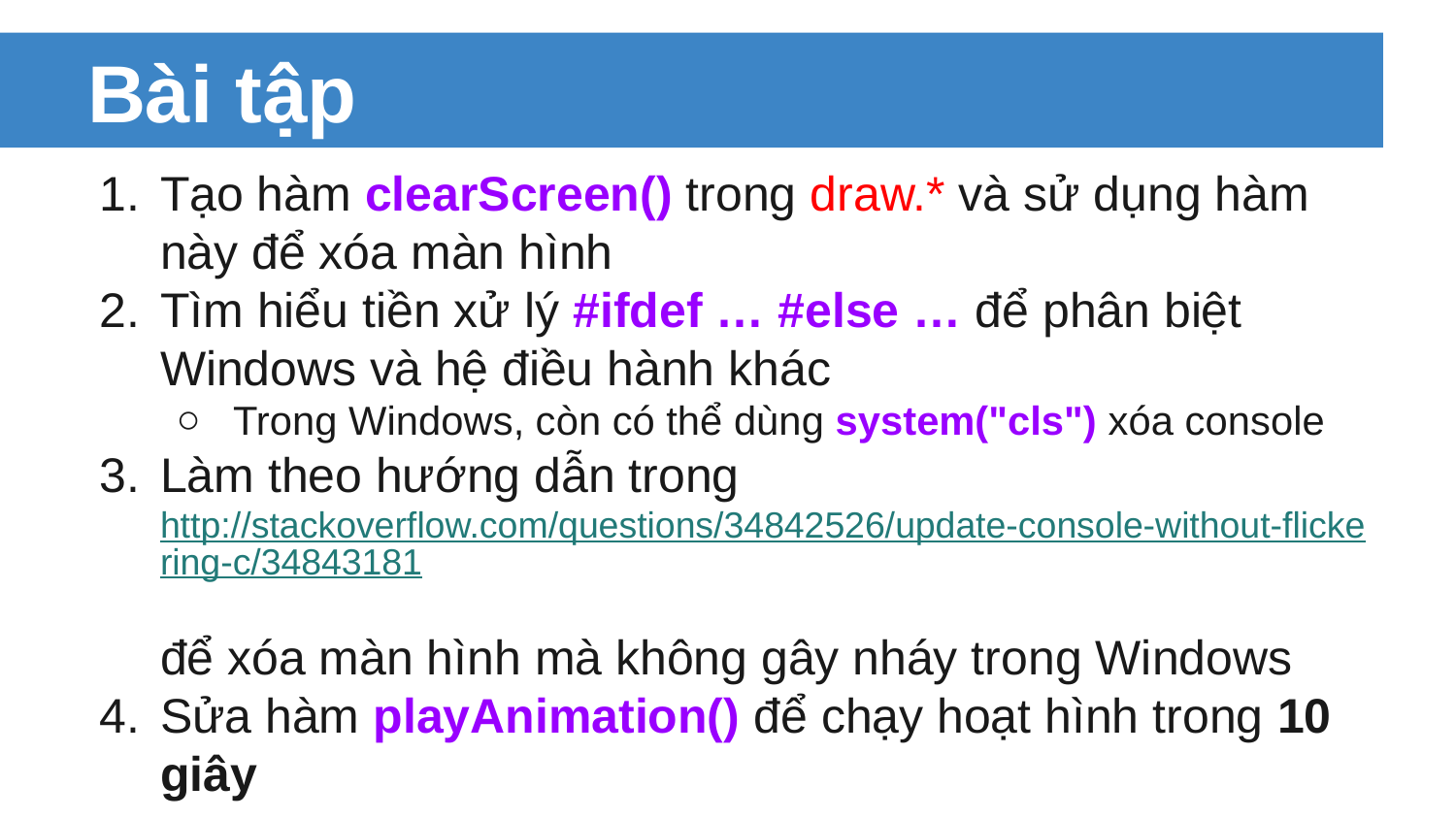

# Bài tập
Tạo hàm clearScreen() trong draw.* và sử dụng hàm này để xóa màn hình
Tìm hiểu tiền xử lý #ifdef … #else … để phân biệt Windows và hệ điều hành khác
Trong Windows, còn có thể dùng system("cls") xóa console
Làm theo hướng dẫn trong
http://stackoverflow.com/questions/34842526/update-console-without-flickering-c/34843181
để xóa màn hình mà không gây nháy trong Windows
Sửa hàm playAnimation() để chạy hoạt hình trong 10 giây